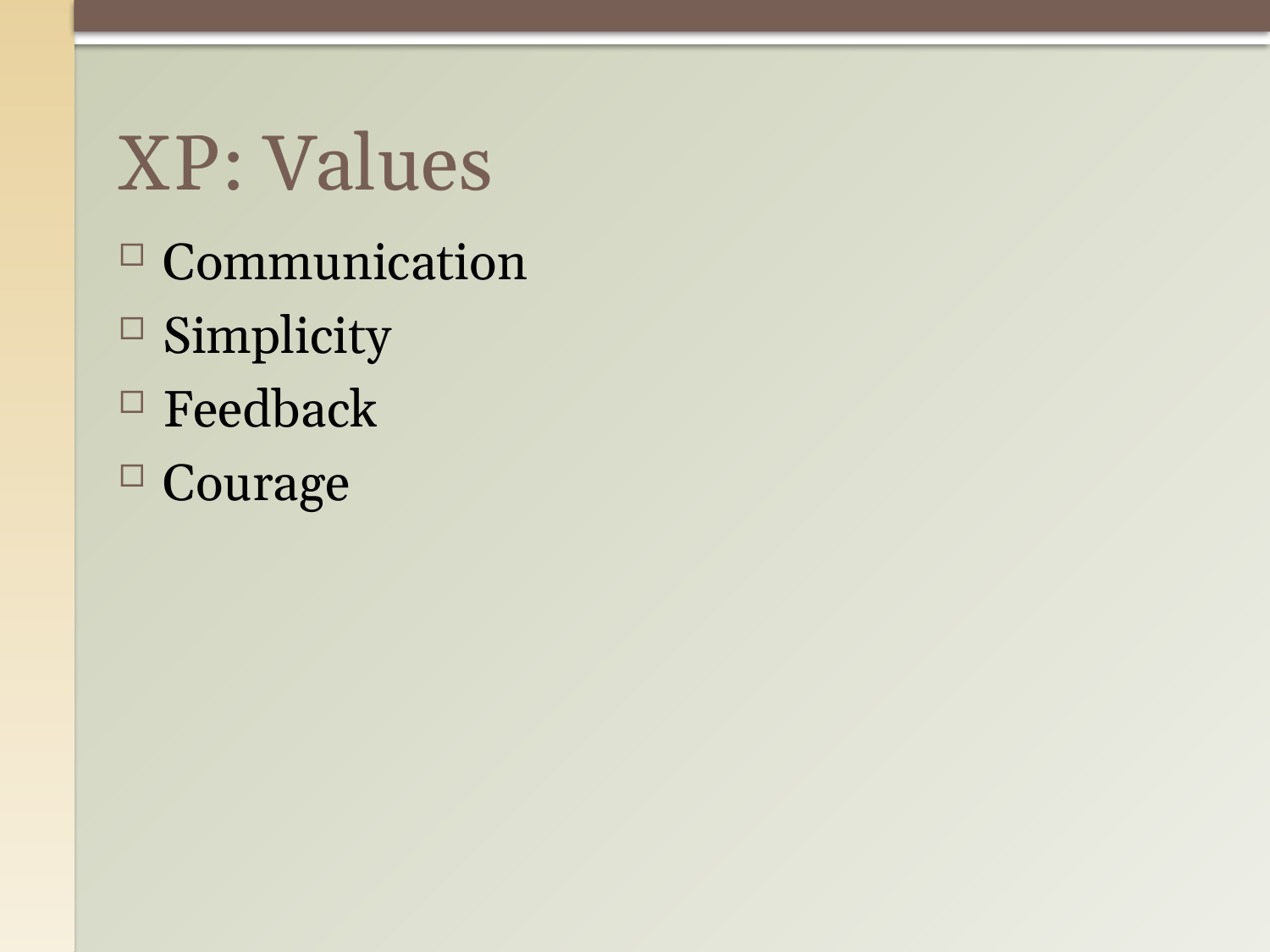

# XP: Values
Communication
Simplicity
Feedback
Courage